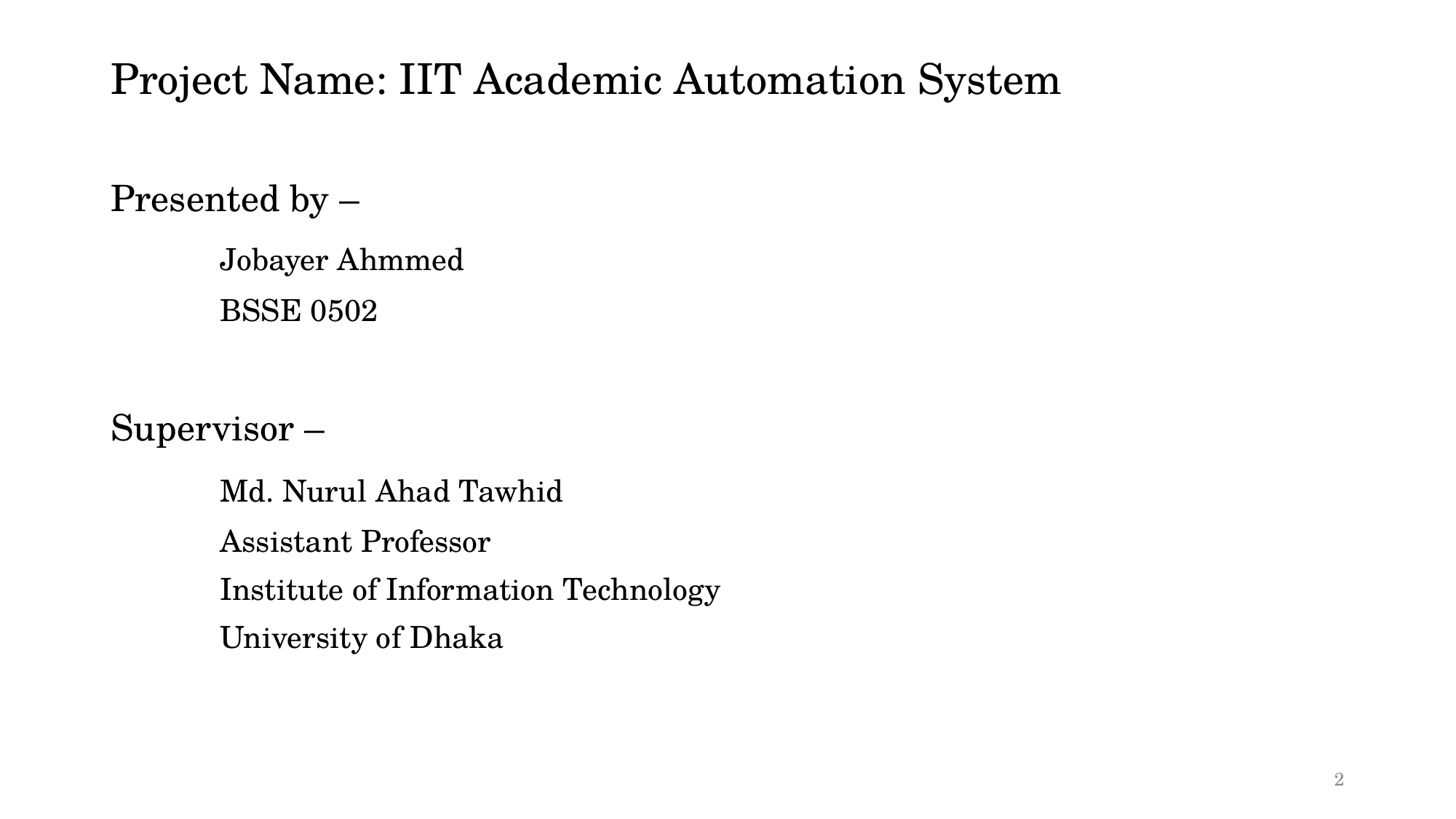

Project Name: IIT Academic Automation System

Presented by –
	Jobayer Ahmmed
	BSSE 0502

Supervisor –
	Md. Nurul Ahad Tawhid
	Assistant Professor
	Institute of Information Technology
	University of Dhaka
2